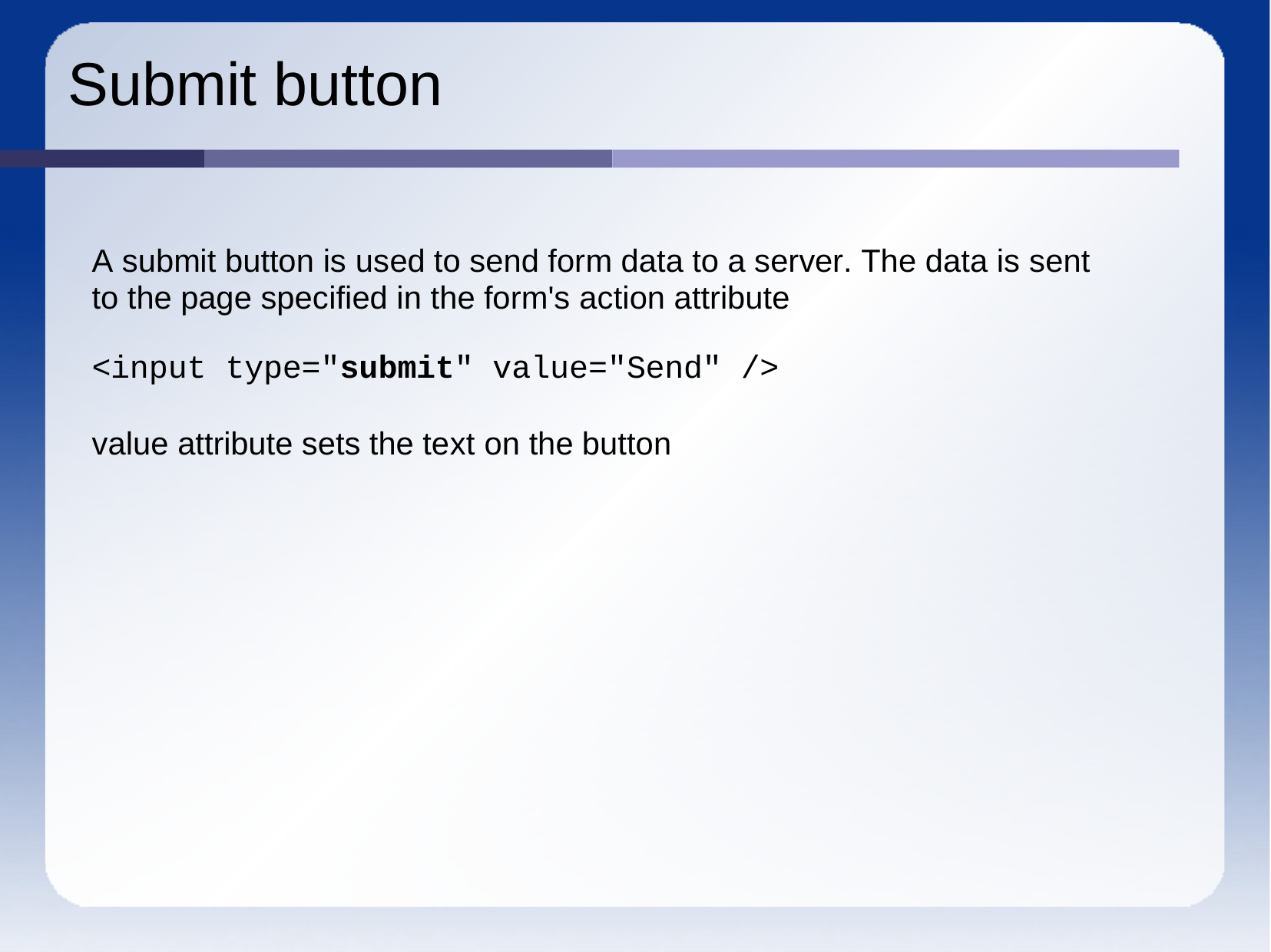

# Submit button
A submit button is used to send form data to a server. The data is sent to the page specified in the form's action attribute

<input type="submit" value="Send" />

value attribute sets the text on the button